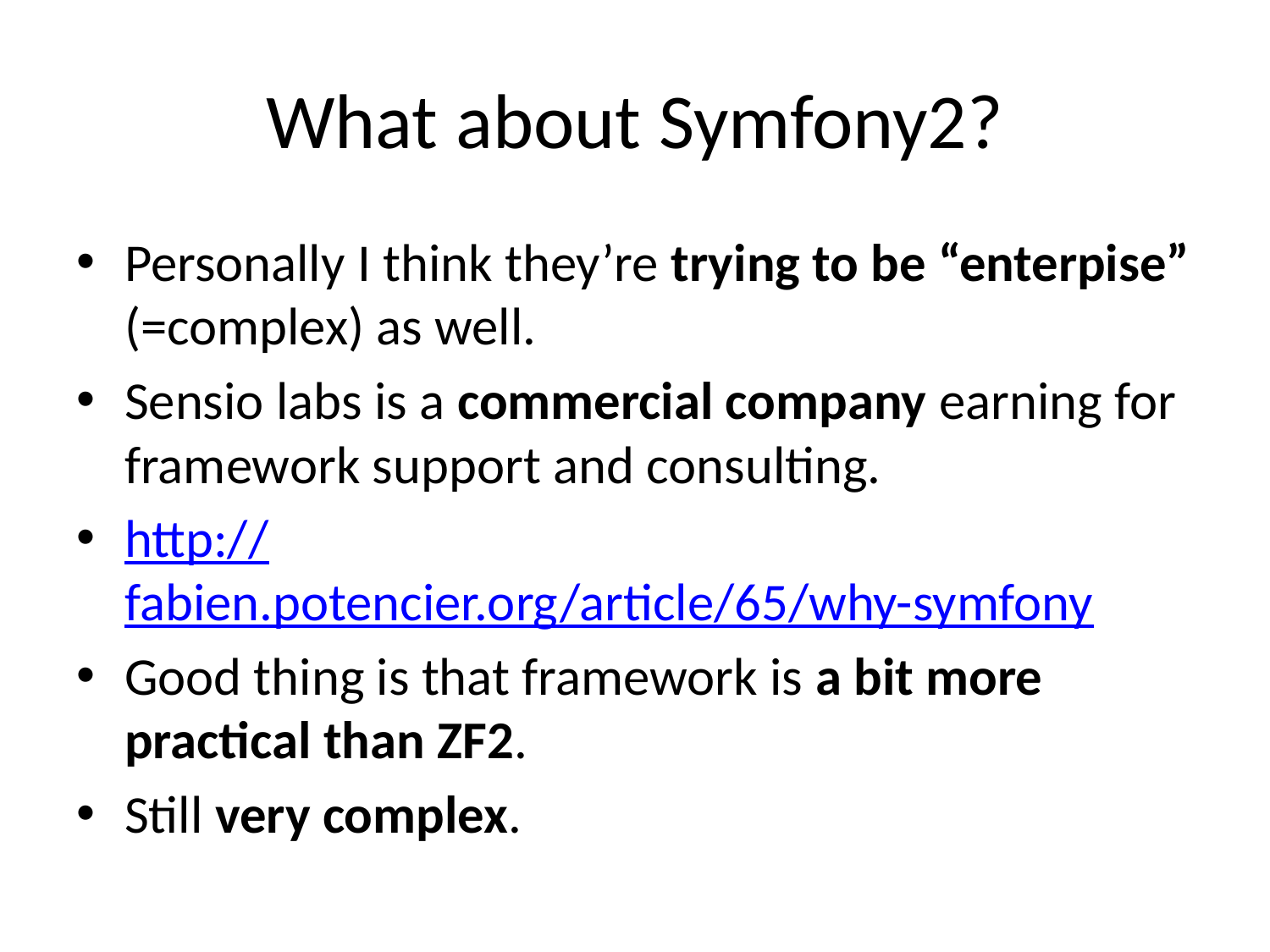

# What about Symfony2?
Personally I think they’re trying to be “enterpise” (=complex) as well.
Sensio labs is a commercial company earning for framework support and consulting.
http://fabien.potencier.org/article/65/why-symfony
Good thing is that framework is a bit more practical than ZF2.
Still very complex.